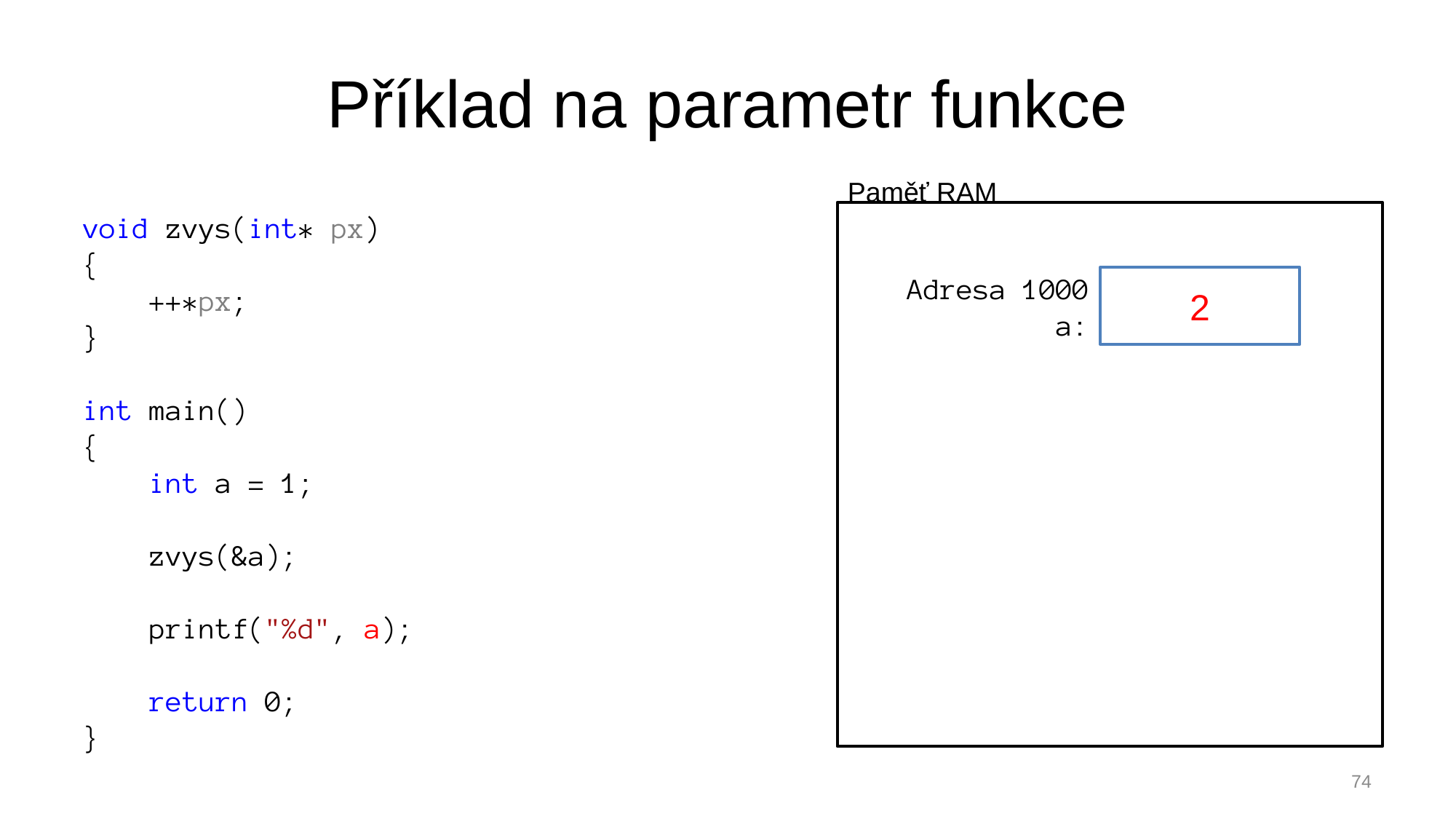

# Příklad na parametr funkce
Paměť RAM
void zvys(int* px)
{
    ++*px;
}

int main()
{
    int a = 1;

    zvys(&a);

    printf("%d", a);

    return 0;
}

Adresa 1000
a:
2
74